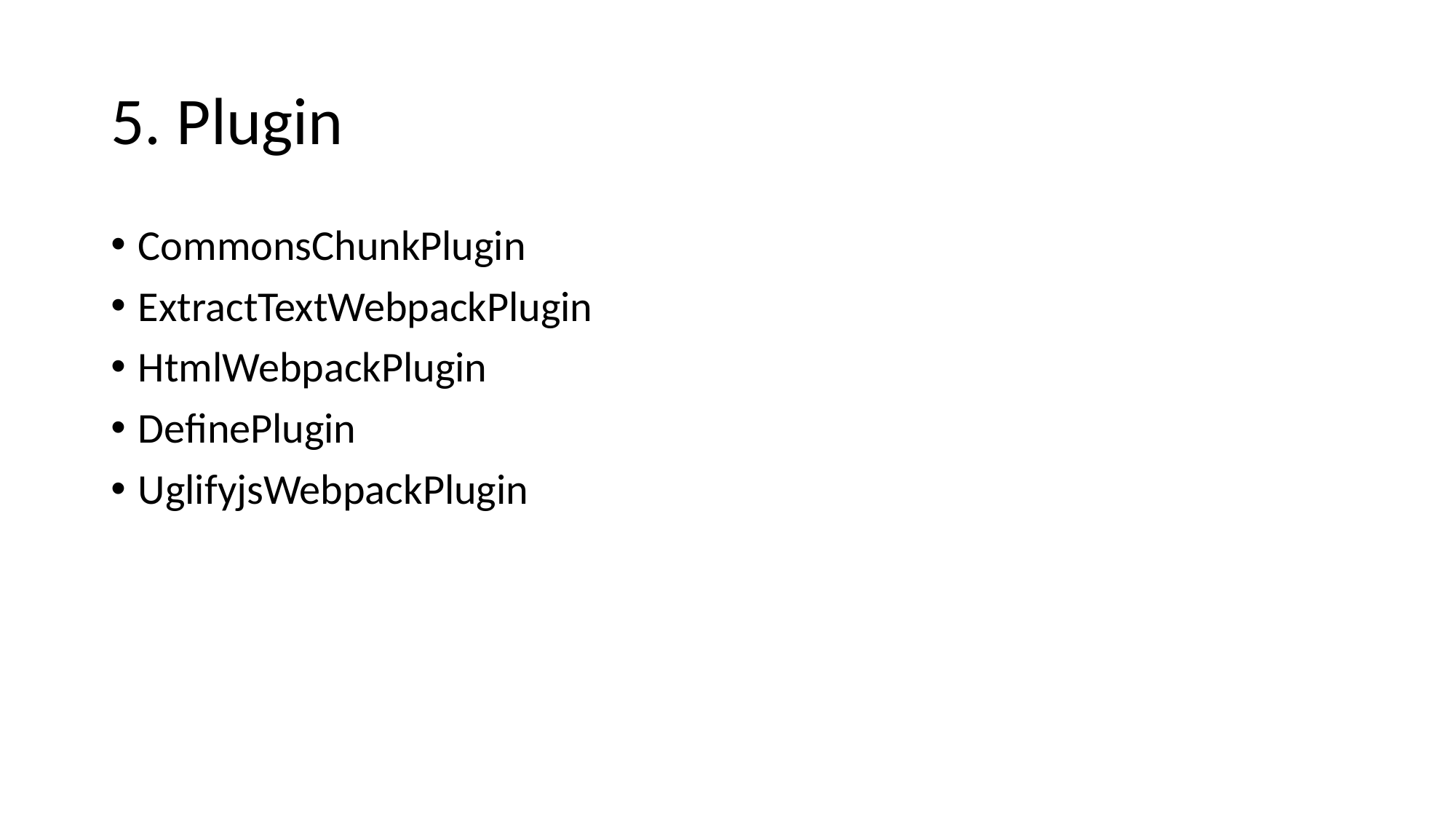

# 5. Plugin
CommonsChunkPlugin
ExtractTextWebpackPlugin
HtmlWebpackPlugin
DefinePlugin
UglifyjsWebpackPlugin